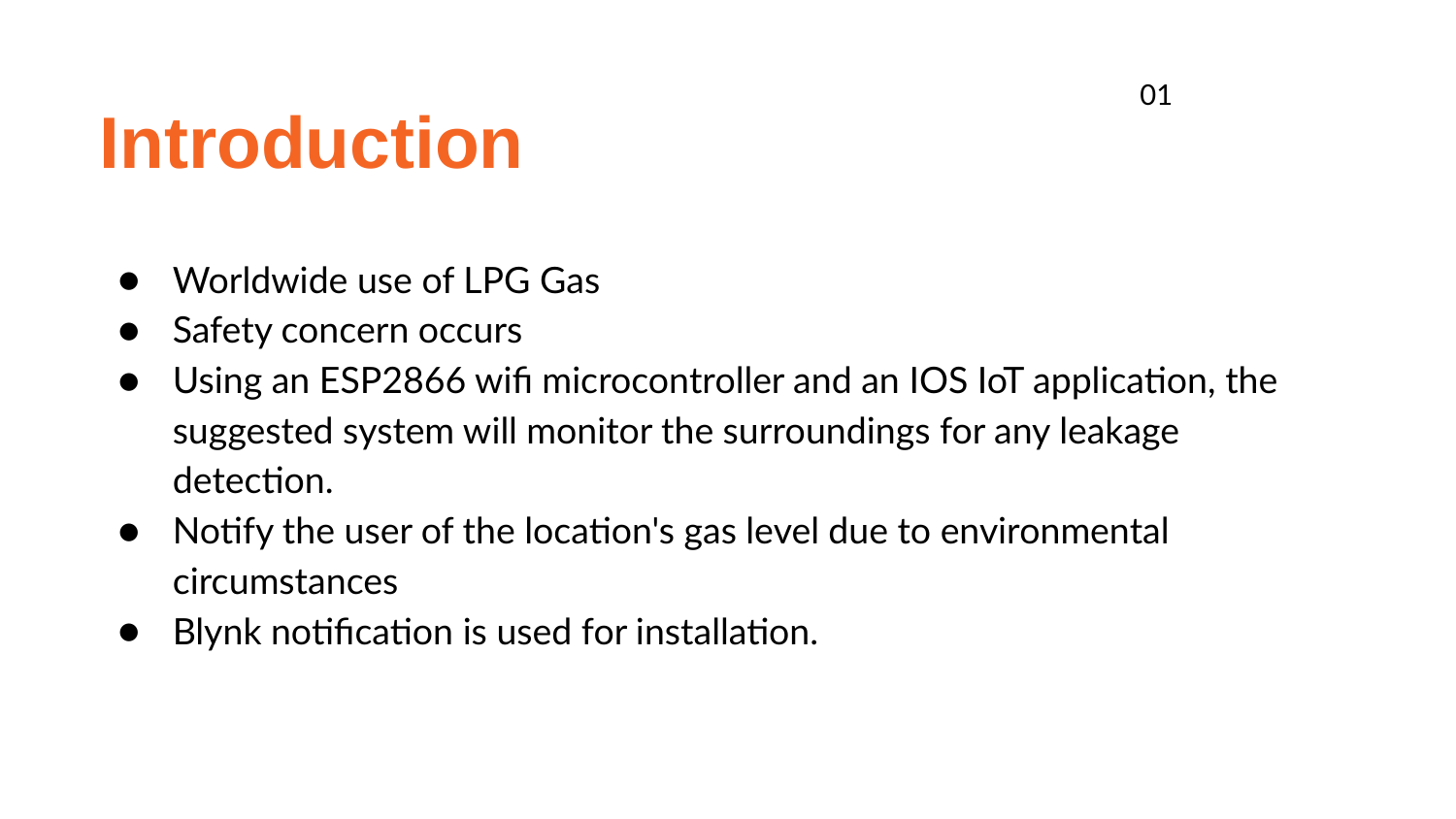

01
Introduction

Worldwide use of LPG Gas
Safety concern occurs
Using an ESP2866 wifi microcontroller and an IOS IoT application, the suggested system will monitor the surroundings for any leakage detection.
Notify the user of the location's gas level due to environmental circumstances
Blynk notification is used for installation.